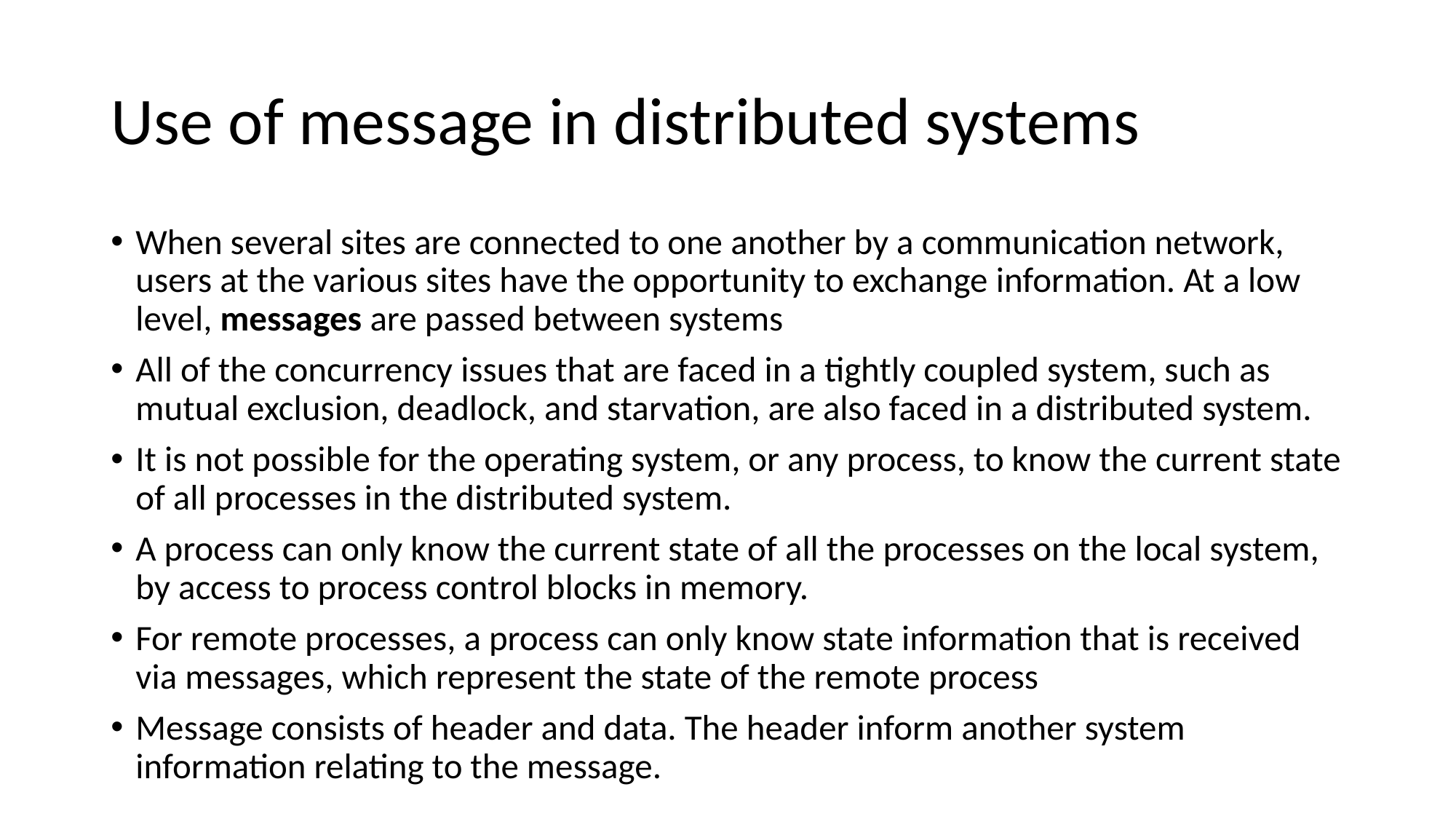

# Use of message in distributed systems
When several sites are connected to one another by a communication network, users at the various sites have the opportunity to exchange information. At a low level, messages are passed between systems
All of the concurrency issues that are faced in a tightly coupled system, such as mutual exclusion, deadlock, and starvation, are also faced in a distributed system.
It is not possible for the operating system, or any process, to know the current state of all processes in the distributed system.
A process can only know the current state of all the processes on the local system, by access to process control blocks in memory.
For remote processes, a process can only know state information that is received via messages, which represent the state of the remote process
Message consists of header and data. The header inform another system information relating to the message.